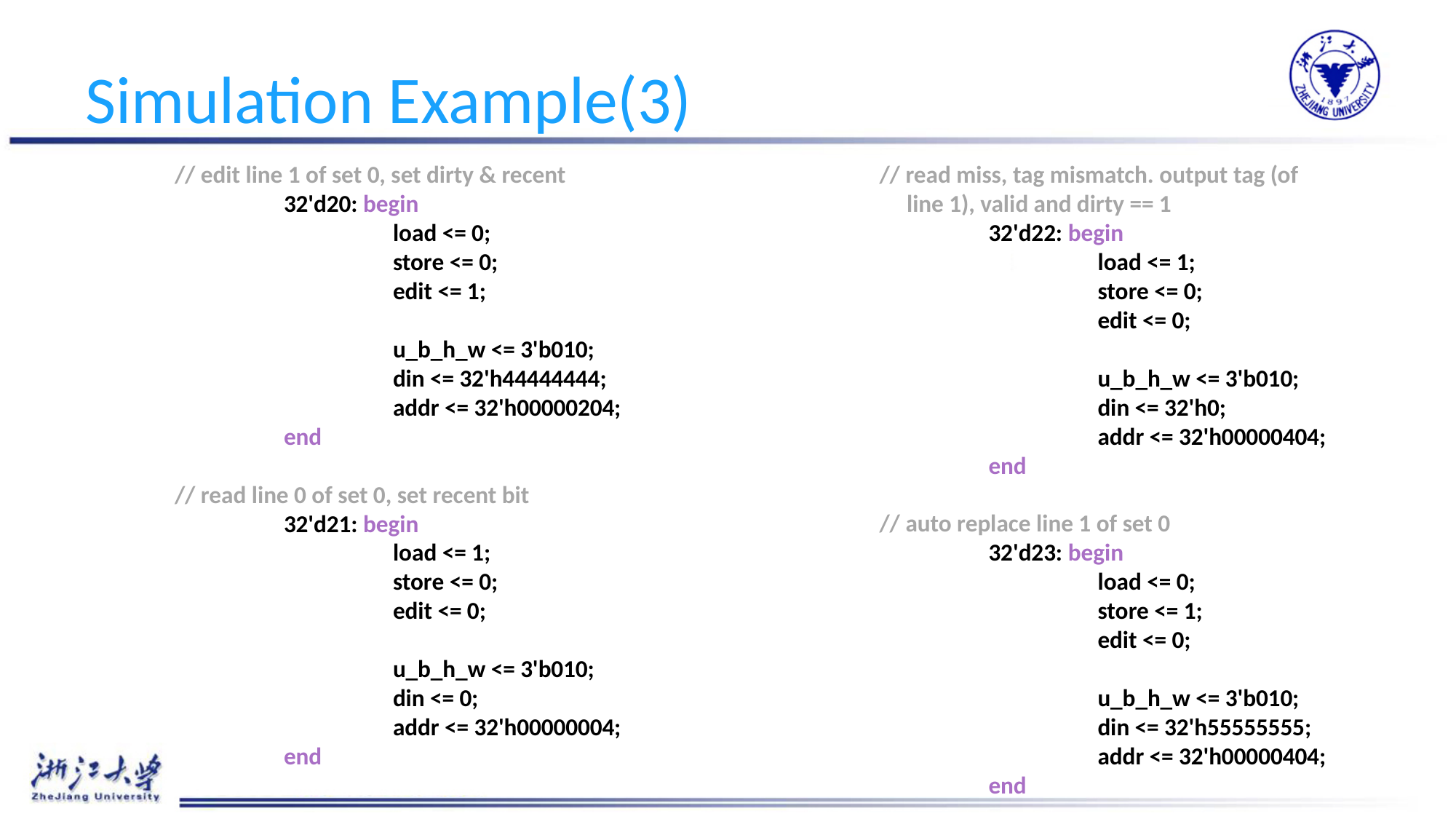

# Simulation Example(3)
		// edit line 1 of set 0, set dirty & recent
			32'd20: begin
				load <= 0;
				store <= 0;
				edit <= 1;

				u_b_h_w <= 3'b010;
				din <= 32'h44444444;
				addr <= 32'h00000204;
			end

		// read line 0 of set 0, set recent bit
			32'd21: begin
				load <= 1;
				store <= 0;
				edit <= 0;

				u_b_h_w <= 3'b010;
				din <= 0;
				addr <= 32'h00000004;
			end
		// read miss, tag mismatch. output tag (of 			     line 1), valid and dirty == 1
			32'd22: begin
				load <= 1;
				store <= 0;
				edit <= 0;

				u_b_h_w <= 3'b010;
				din <= 32'h0;
				addr <= 32'h00000404;
			end

		// auto replace line 1 of set 0
			32'd23: begin
				load <= 0;
				store <= 1;
				edit <= 0;

				u_b_h_w <= 3'b010;
				din <= 32'h55555555;
				addr <= 32'h00000404;
			end